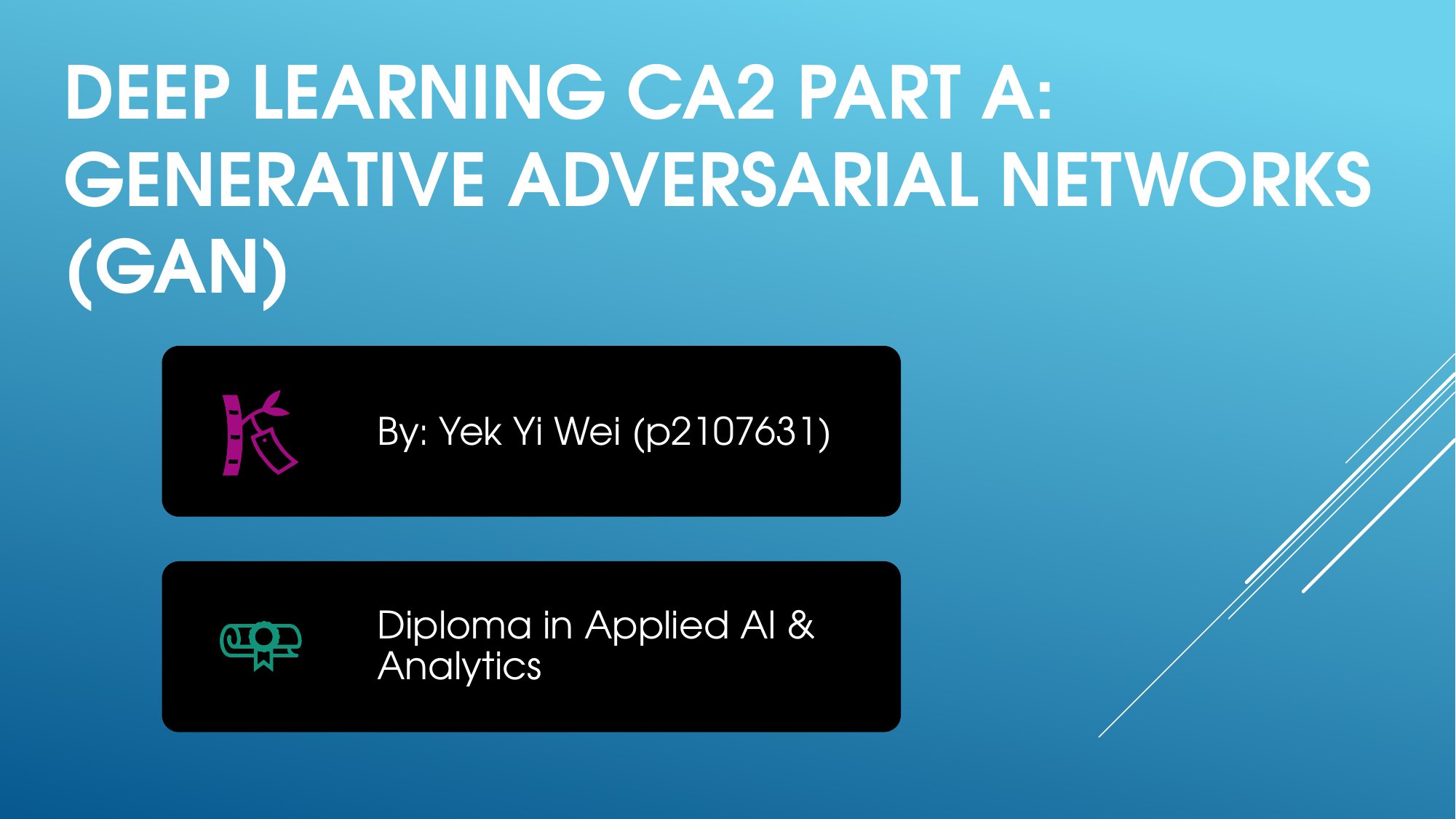

# DEEP LEARNING CA2 PART A:  Generative Adversarial Networks (GAN)
By: Yek Yi Wei (p2107631)
Diploma in Applied AI & Analytics